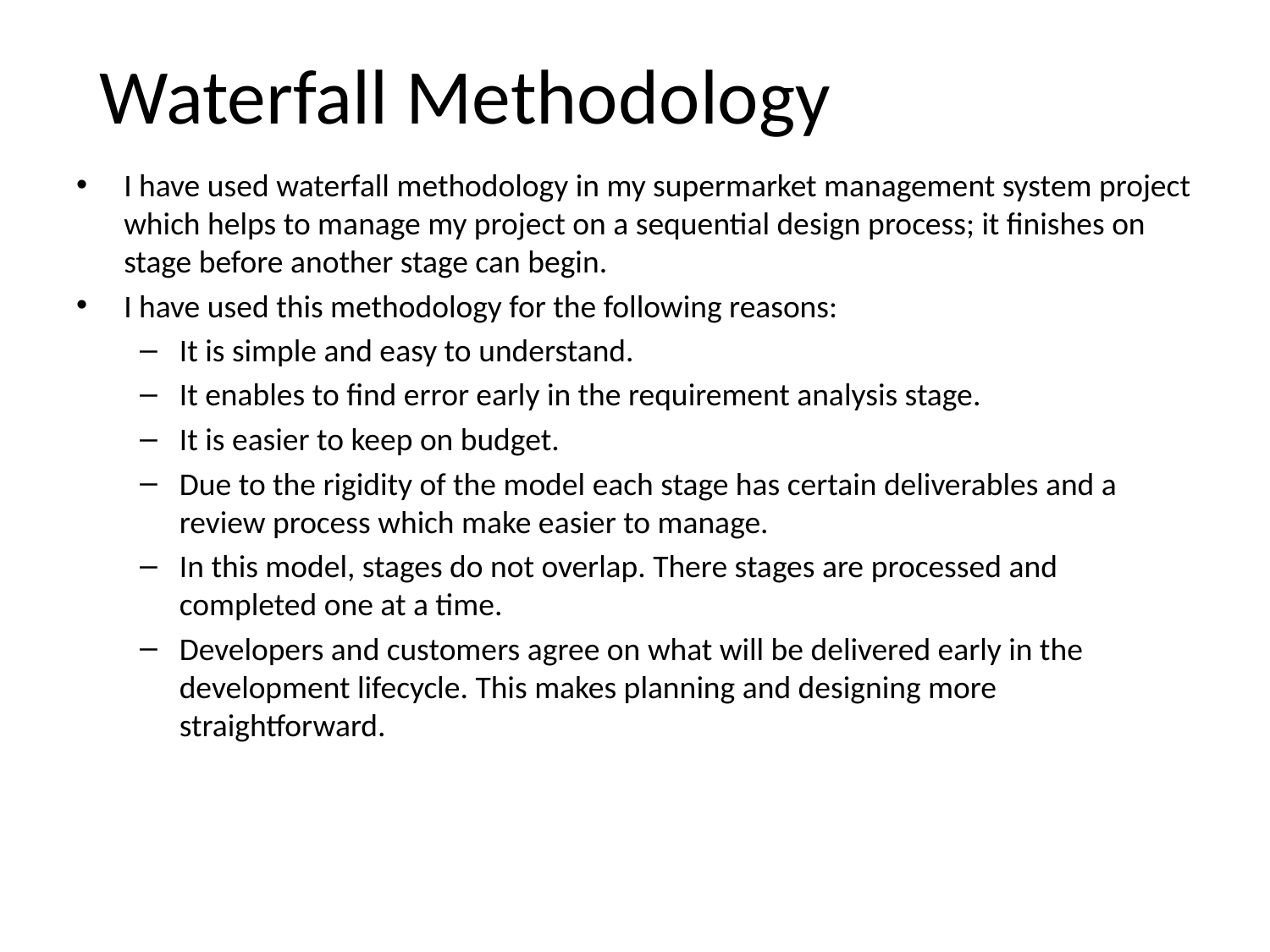

# Waterfall Methodology
I have used waterfall methodology in my supermarket management system project which helps to manage my project on a sequential design process; it finishes on stage before another stage can begin.
I have used this methodology for the following reasons:
It is simple and easy to understand.
It enables to find error early in the requirement analysis stage.
It is easier to keep on budget.
Due to the rigidity of the model each stage has certain deliverables and a review process which make easier to manage.
In this model, stages do not overlap. There stages are processed and completed one at a time.
Developers and customers agree on what will be delivered early in the development lifecycle. This makes planning and designing more straightforward.